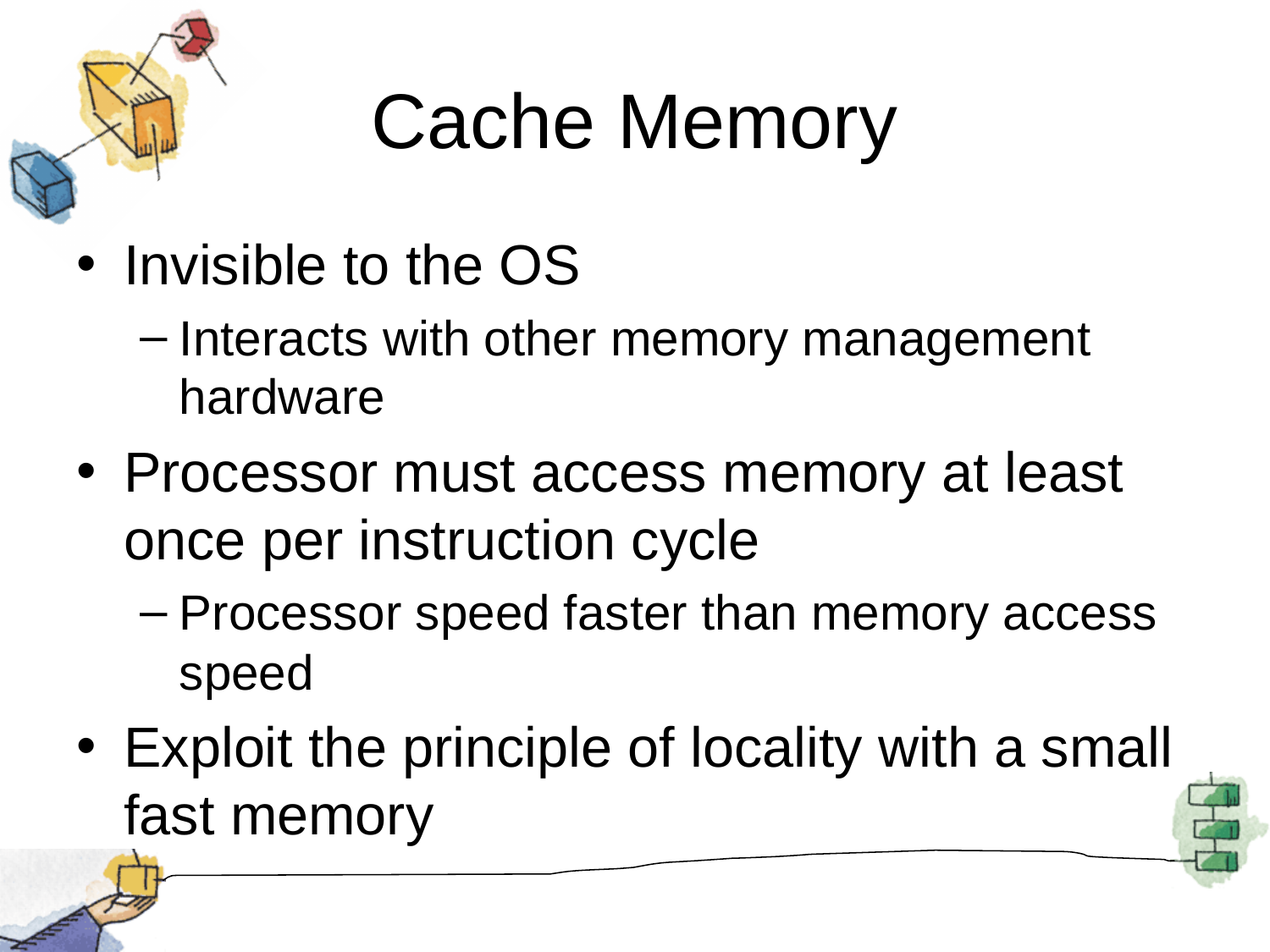

# Cache Memory
Invisible to the OS
Interacts with other memory management hardware
Processor must access memory at least once per instruction cycle
Processor speed faster than memory access speed
Exploit the principle of locality with a small fast memory